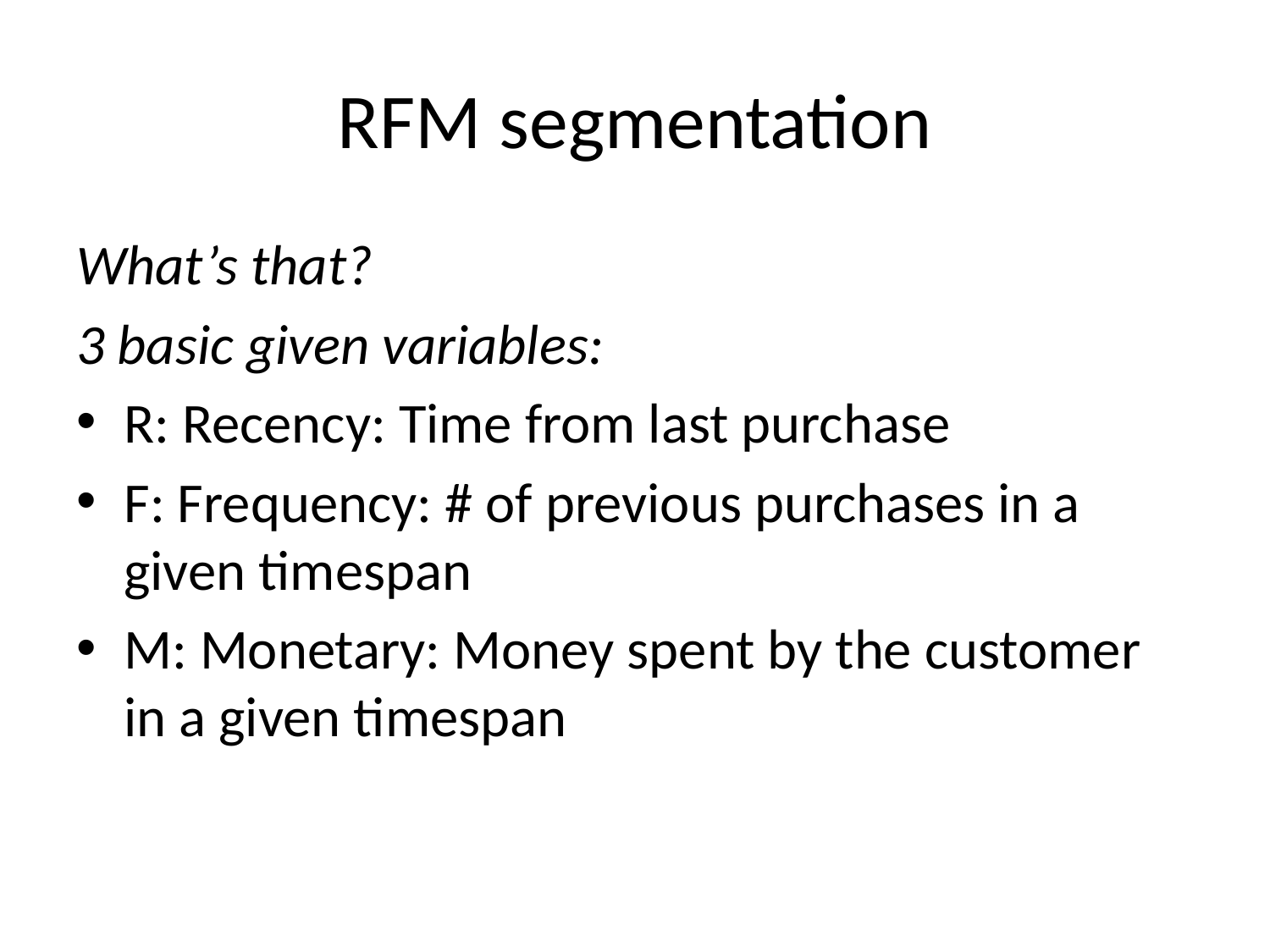

# RFM segmentation
What’s that?
3 basic given variables:
R: Recency: Time from last purchase
F: Frequency: # of previous purchases in a given timespan
M: Monetary: Money spent by the customer in a given timespan